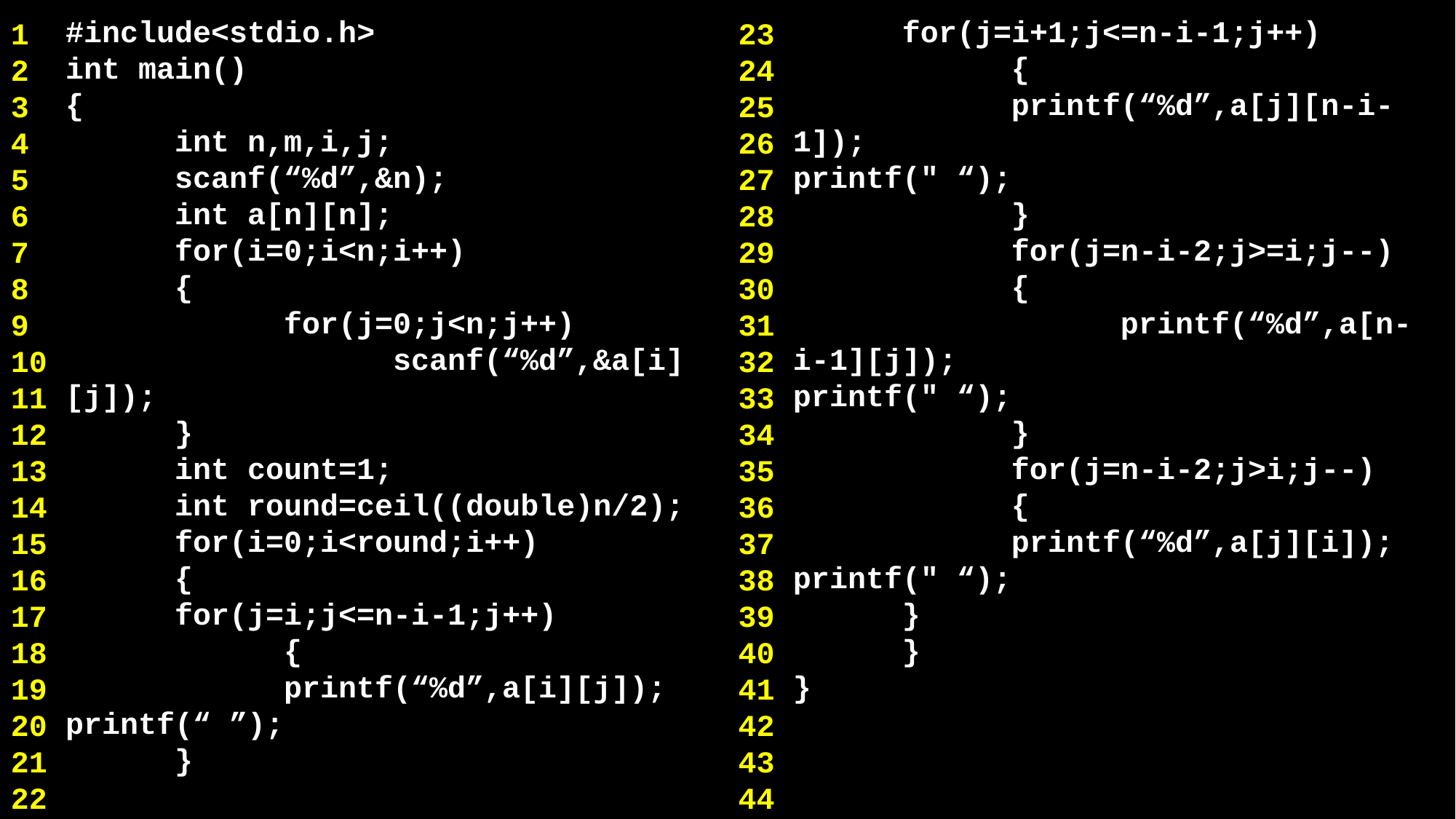

#include<stdio.h>
int main()
{
	int n,m,i,j;
	scanf(“%d”,&n);
	int a[n][n];
	for(i=0;i<n;i++)
	{
		for(j=0;j<n;j++)
			scanf(“%d”,&a[i][j]);
	}
	int count=1;
  	int round=ceil((double)n/2);
  	for(i=0;i<round;i++)
  	{
     	for(j=i;j<=n-i-1;j++)
	 	{
            printf(“%d”,a[i][j]);
printf(“ ”);
     	}

     	for(j=i+1;j<=n-i-1;j++)
	 	{
            printf(“%d”,a[j][n-i-1]);
printf(" “);
	 	}
   		for(j=n-i-2;j>=i;j--)
   		{
 			printf(“%d”,a[n-i-1][j]);
printf(" “);
   		}
   		for(j=n-i-2;j>i;j--)
   		{
          	printf(“%d”,a[j][i]);
printf(" “);
    	}
  	}
}

1
2
3
4
5
6
7
8
9
10
11
12
13
14
15
16
17
18
19
20
21
22

23
24
25
26
27
28
29
30
31
32
33
34
35
36
37
38
39
40
41
42
43
44